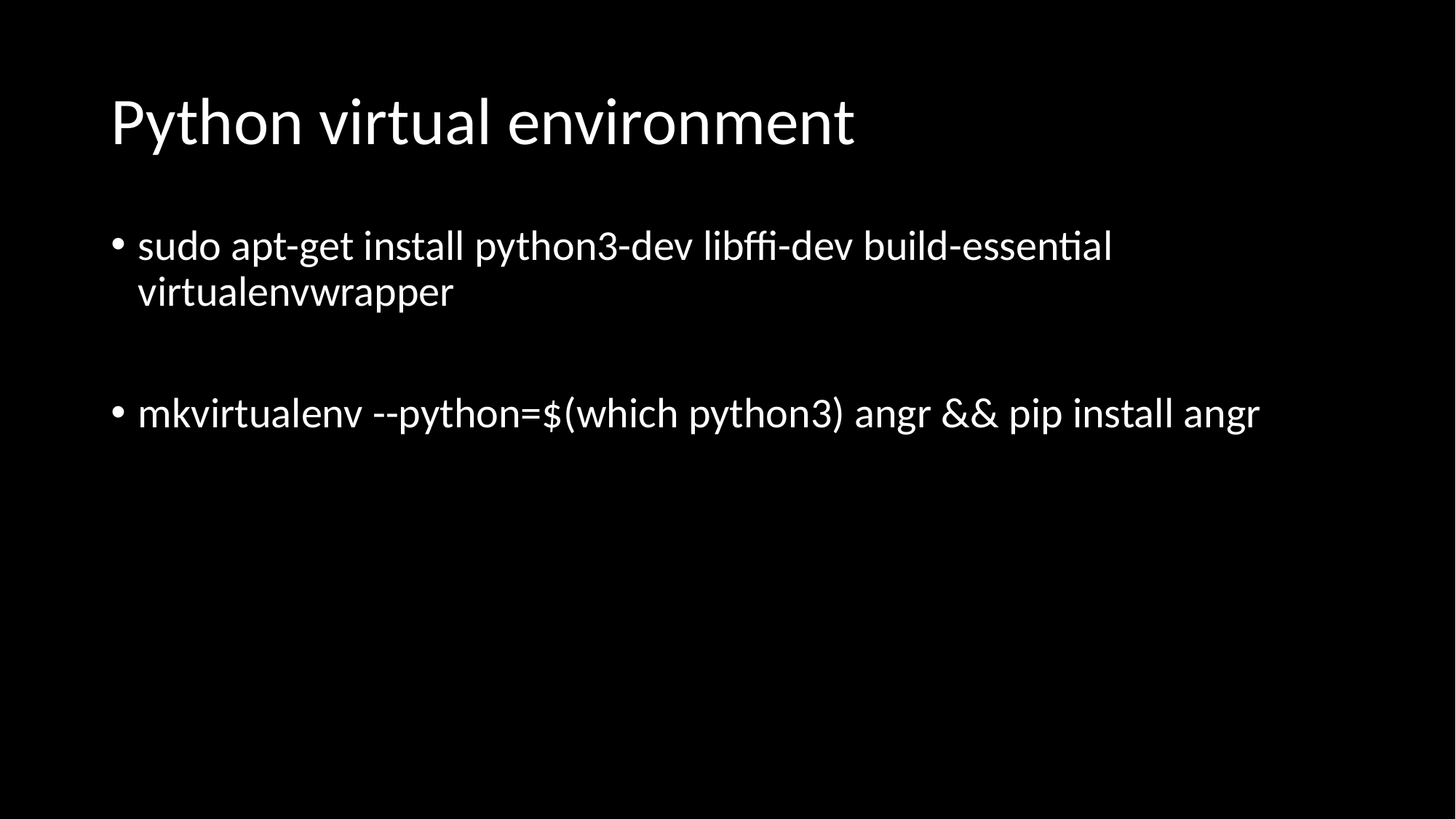

# Python virtual environment
sudo apt-get install python3-dev libffi-dev build-essential virtualenvwrapper

mkvirtualenv --python=$(which python3) angr && pip install angr